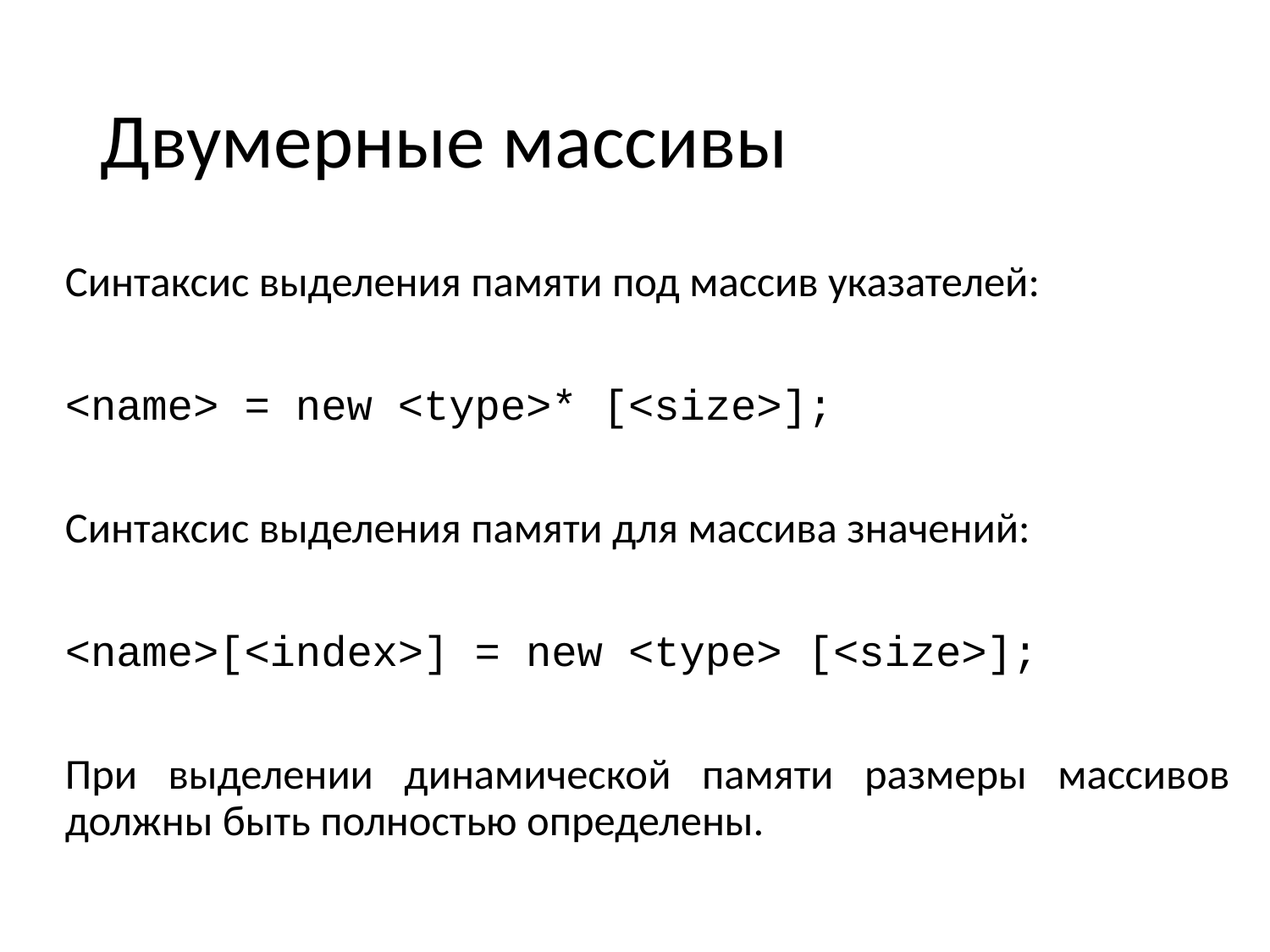

# Двумерные массивы
Синтаксис выделения памяти под массив указателей:

<name> = new <type>* [<size>];

Синтаксис выделения памяти для массива значений:

<name>[<index>] = new <type> [<size>];

При выделении динамической памяти размеры массивов должны быть полностью определены.